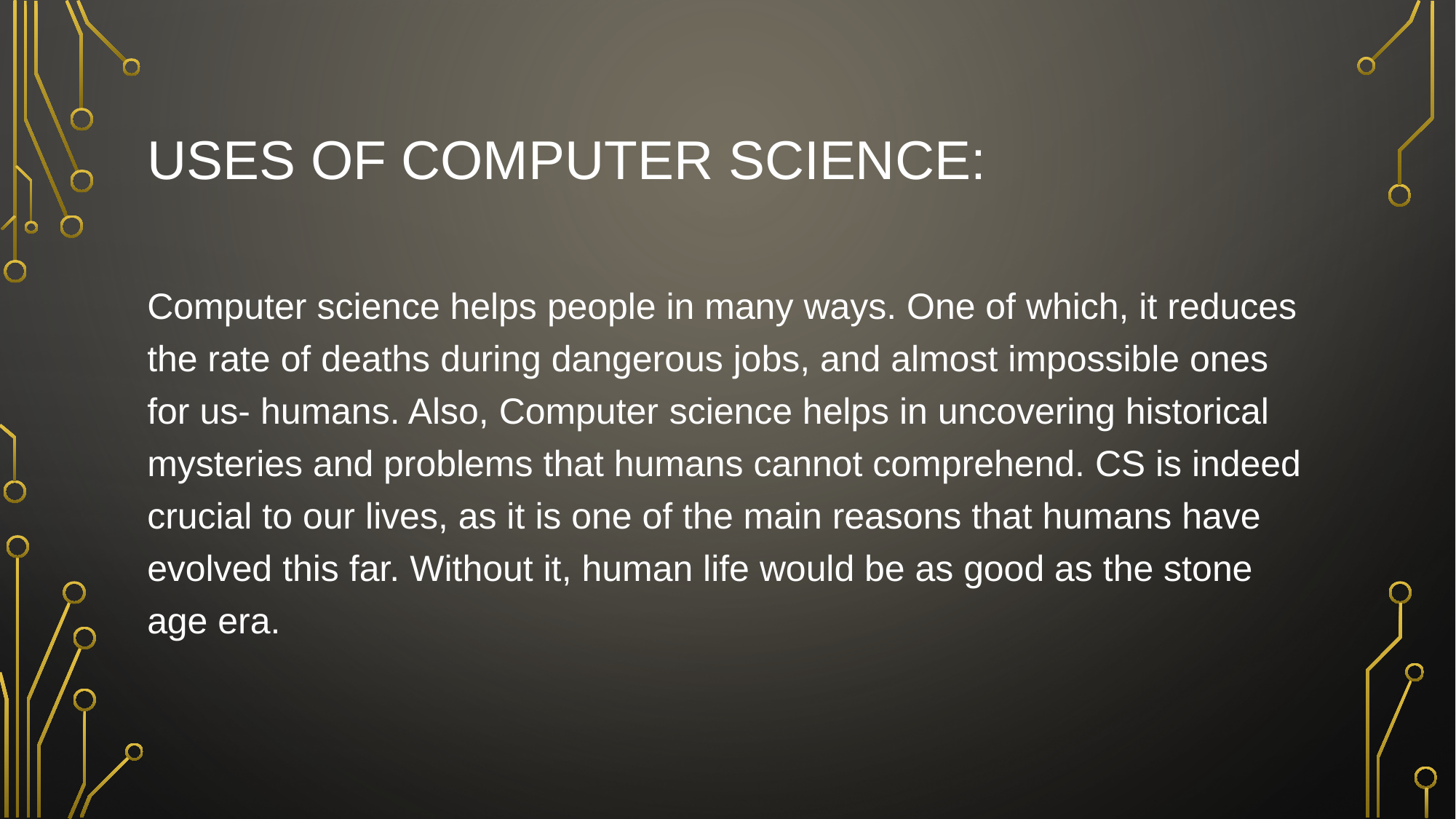

# Uses of computer science:
Computer science helps people in many ways. One of which, it reduces the rate of deaths during dangerous jobs, and almost impossible ones for us- humans. Also, Computer science helps in uncovering historical mysteries and problems that humans cannot comprehend. CS is indeed crucial to our lives, as it is one of the main reasons that humans have evolved this far. Without it, human life would be as good as the stone age era.